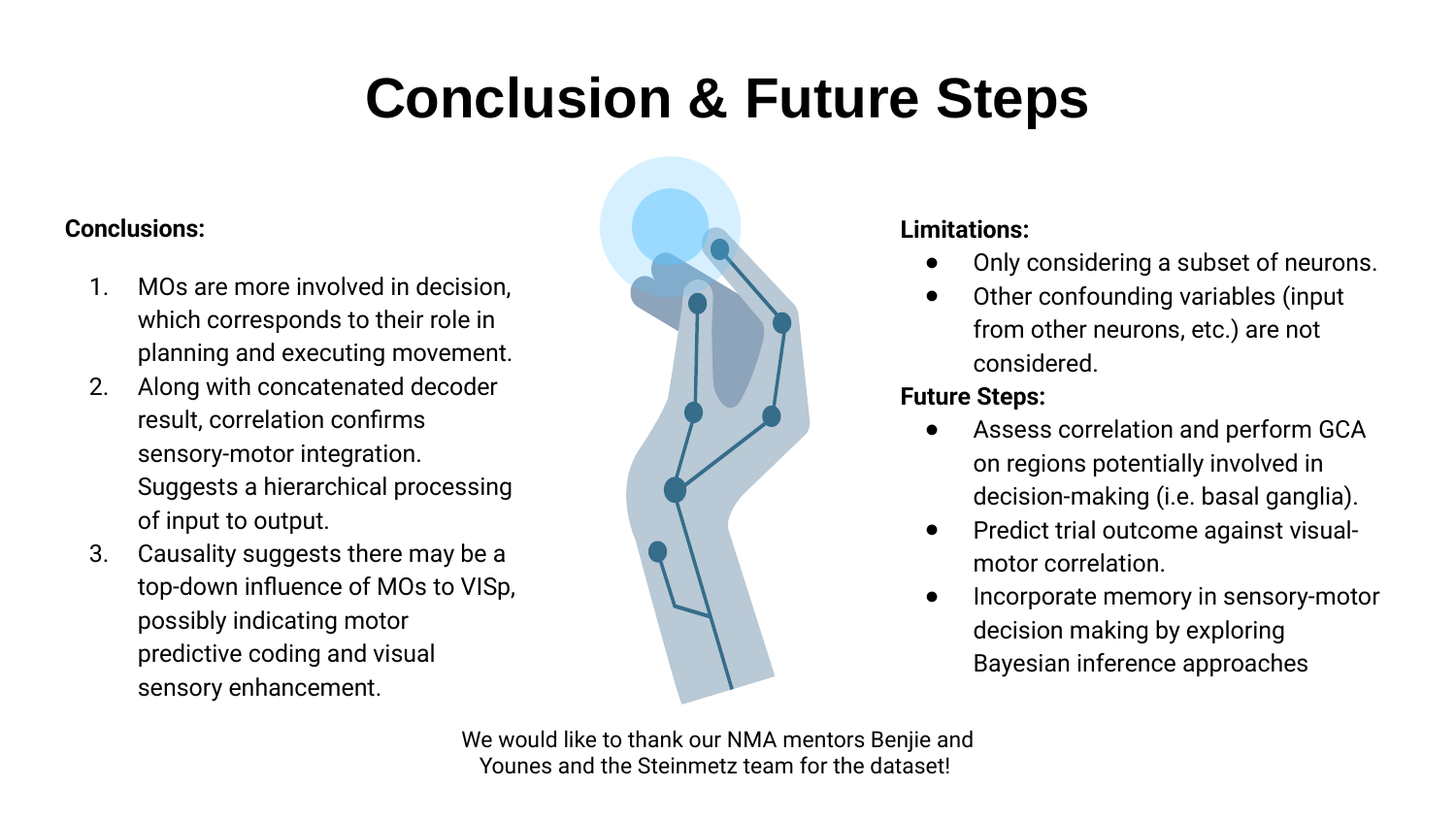

# Conclusion & Future Steps

Conclusions:
MOs are more involved in decision, which corresponds to their role in planning and executing movement.
Along with concatenated decoder result, correlation confirms sensory-motor integration. Suggests a hierarchical processing of input to output.
Causality suggests there may be a top-down influence of MOs to VISp, possibly indicating motor predictive coding and visual sensory enhancement.

Limitations:
Only considering a subset of neurons.
Other confounding variables (input from other neurons, etc.) are not considered.
Future Steps:
Assess correlation and perform GCA on regions potentially involved in decision-making (i.e. basal ganglia).
Predict trial outcome against visual-motor correlation.
Incorporate memory in sensory-motor decision making by exploring Bayesian inference approaches

We would like to thank our NMA mentors Benjie and Younes and the Steinmetz team for the dataset!